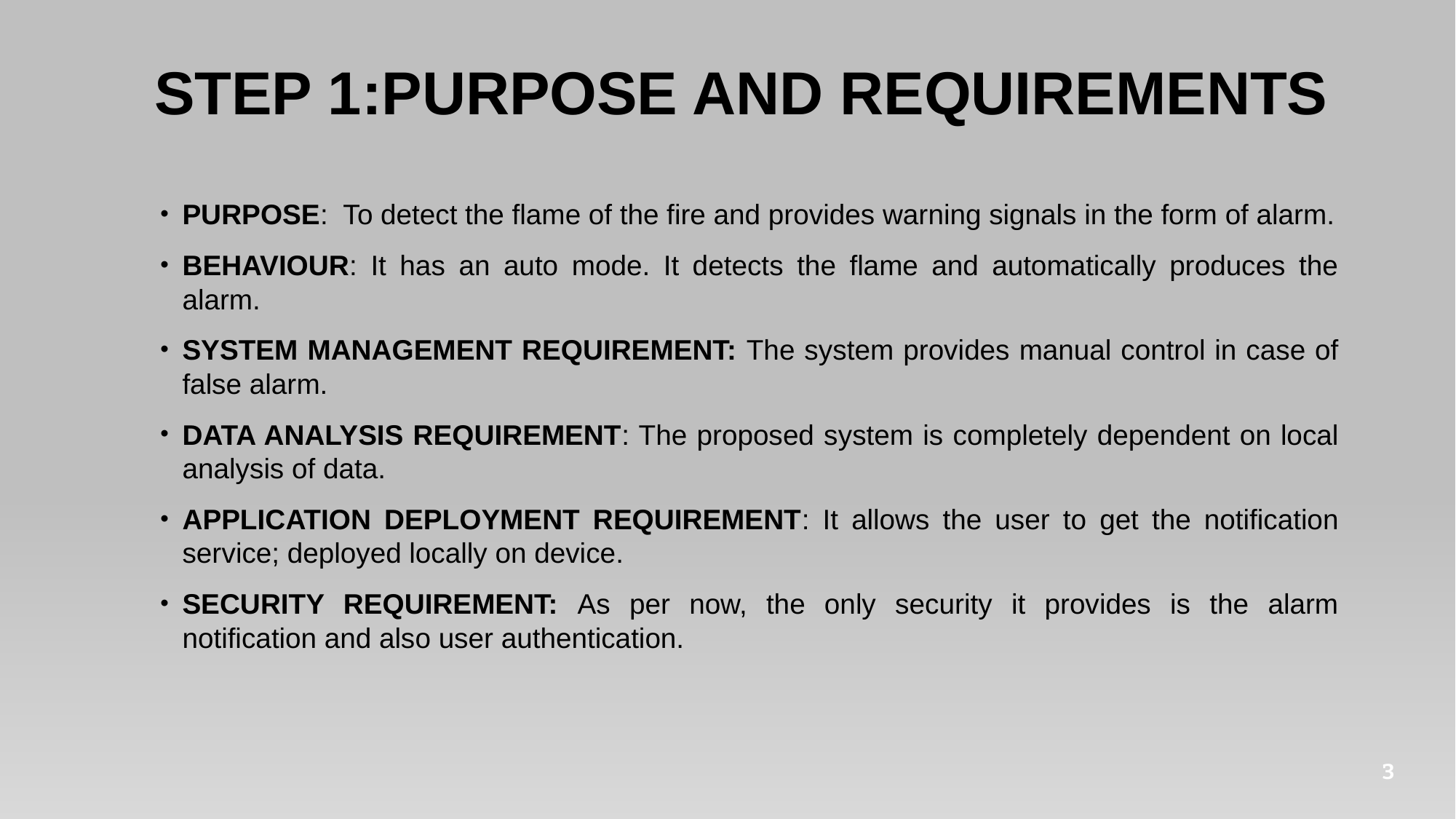

# STEP 1:PURPOSE AND REQUIREMENTS
PURPOSE:  To detect the flame of the fire and provides warning signals in the form of alarm.
BEHAVIOUR: It has an auto mode. It detects the flame and automatically produces the alarm.
SYSTEM MANAGEMENT REQUIREMENT: The system provides manual control in case of false alarm.
DATA ANALYSIS REQUIREMENT: The proposed system is completely dependent on local analysis of data.
APPLICATION DEPLOYMENT REQUIREMENT: It allows the user to get the notification service; deployed locally on device.
SECURITY REQUIREMENT: As per now, the only security it provides is the alarm notification and also user authentication.

3